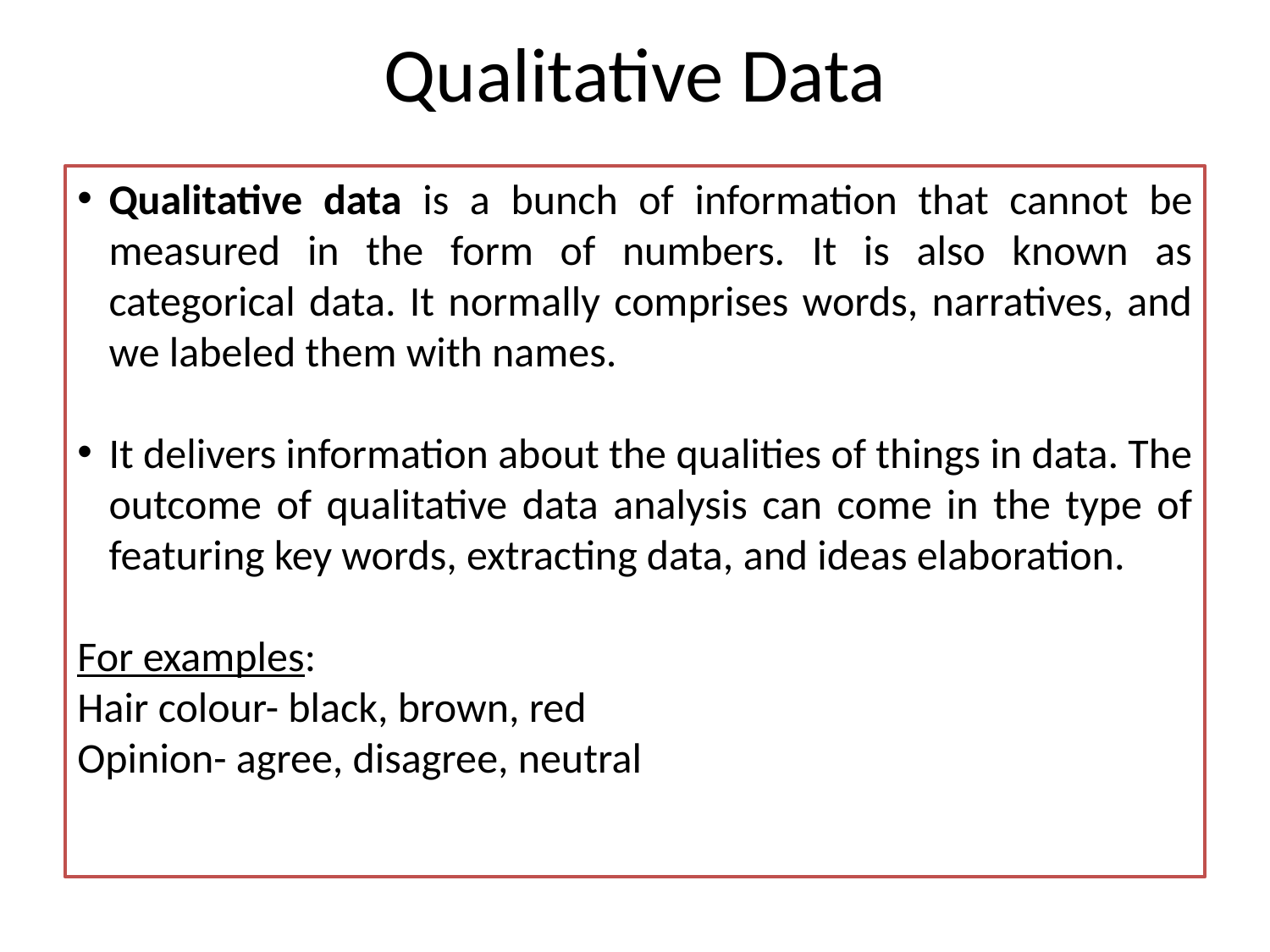

# Qualitative Data
Qualitative data is a bunch of information that cannot be measured in the form of numbers. It is also known as categorical data. It normally comprises words, narratives, and we labeled them with names.

It delivers information about the qualities of things in data. The outcome of qualitative data analysis can come in the type of featuring key words, extracting data, and ideas elaboration.

For examples:
Hair colour- black, brown, red
Opinion- agree, disagree, neutral